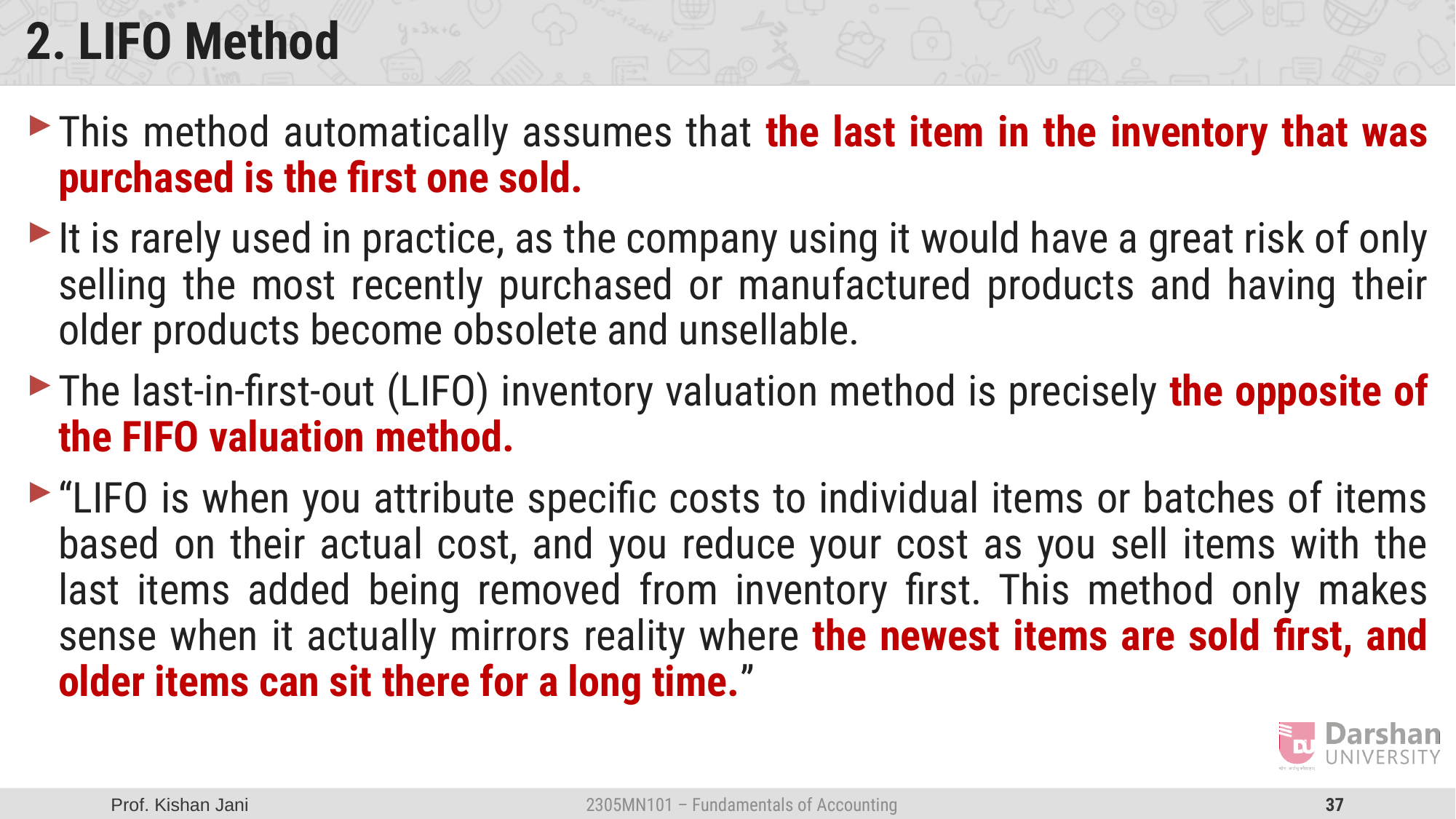

# 2. LIFO Method
This method automatically assumes that the last item in the inventory that was purchased is the first one sold.
It is rarely used in practice, as the company using it would have a great risk of only selling the most recently purchased or manufactured products and having their older products become obsolete and unsellable.
The last-in-first-out (LIFO) inventory valuation method is precisely the opposite of the FIFO valuation method.
“LIFO is when you attribute specific costs to individual items or batches of items based on their actual cost, and you reduce your cost as you sell items with the last items added being removed from inventory first. This method only makes sense when it actually mirrors reality where the newest items are sold first, and older items can sit there for a long time.”